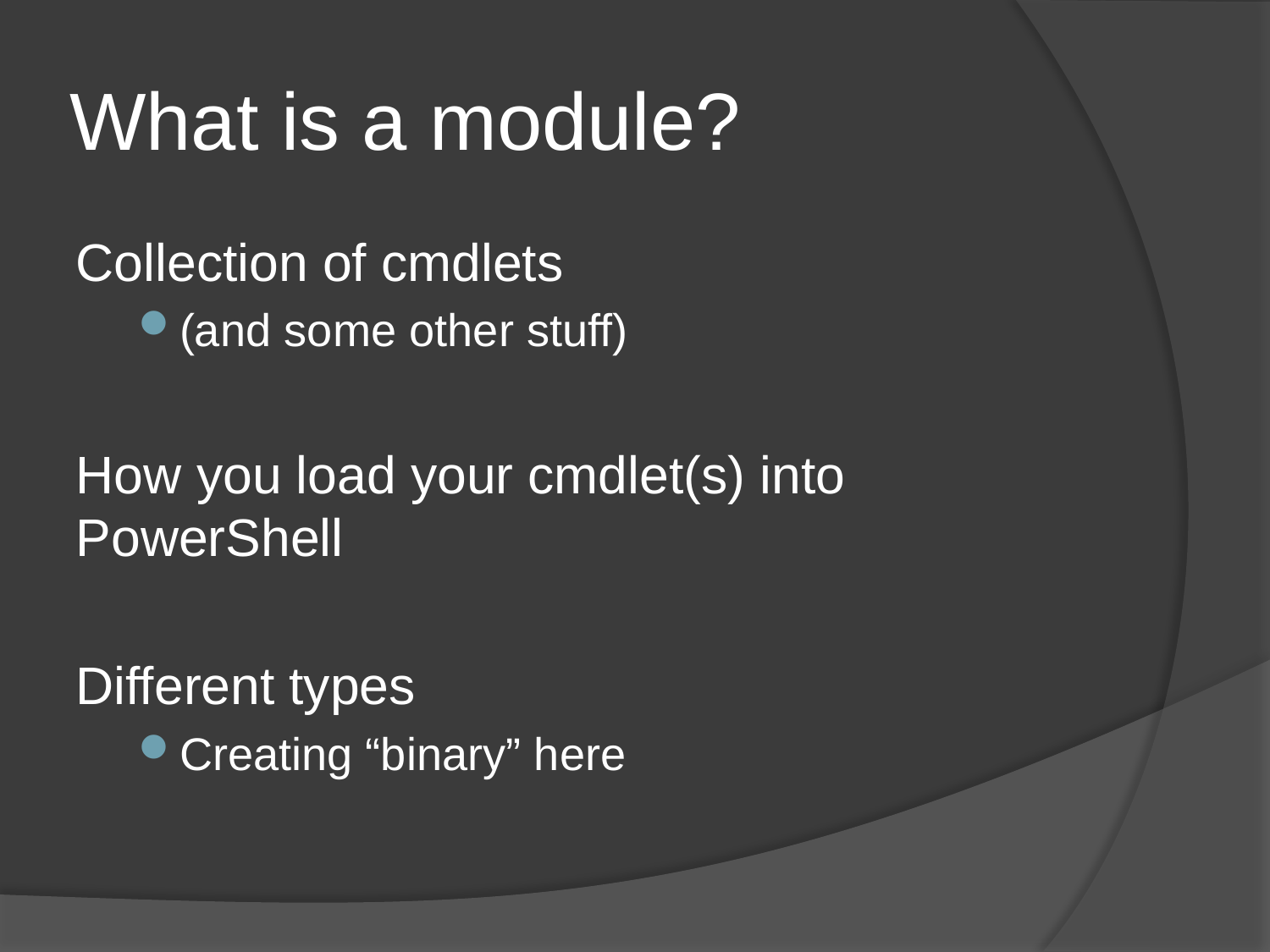

# What is a module?
Collection of cmdlets
(and some other stuff)

How you load your cmdlet(s) into PowerShell

Different types
Creating “binary” here